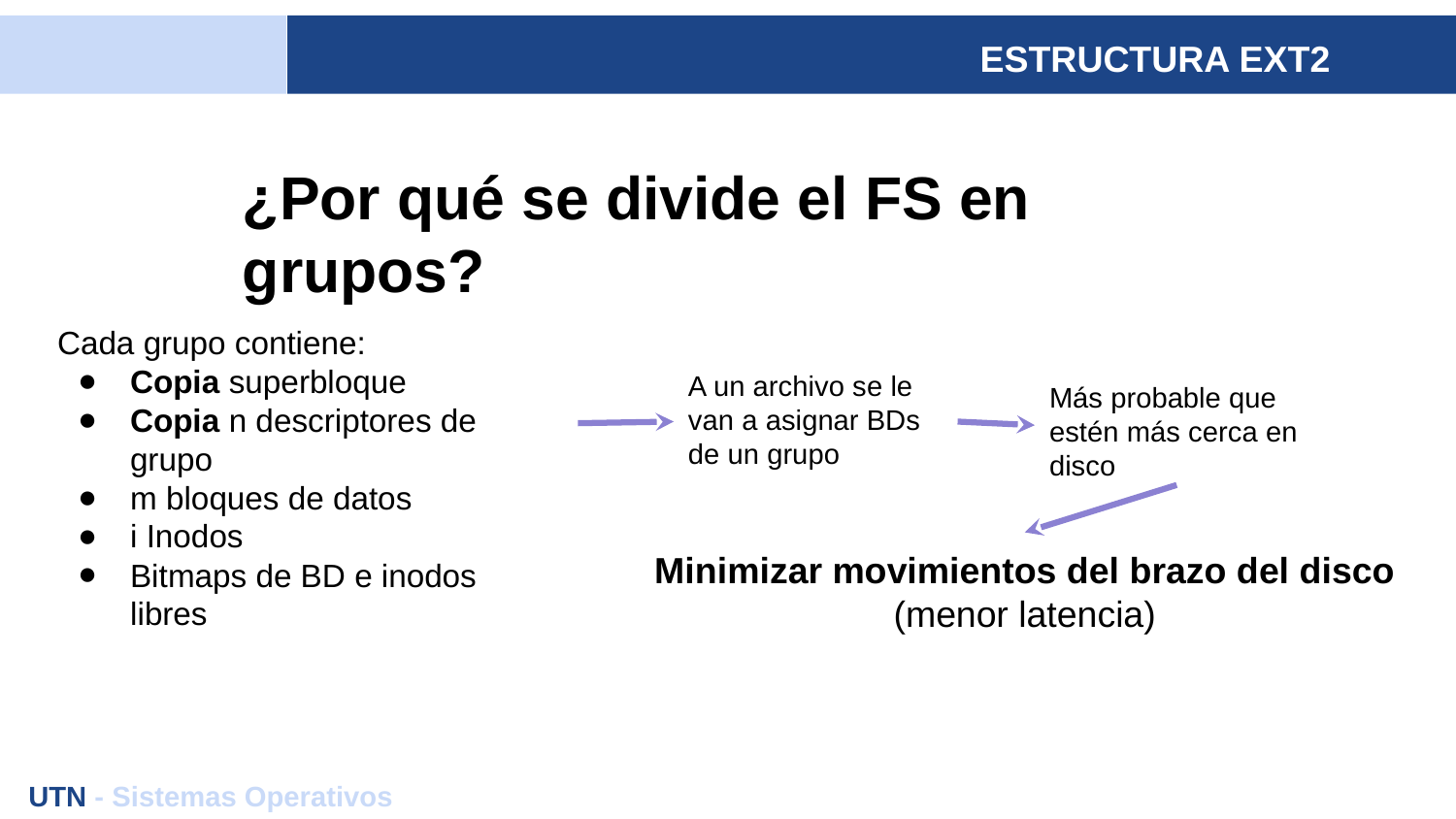

# ESTRUCTURA EXT2
¿Por qué se divide el FS en grupos?
Cada grupo contiene:
Copia superbloque
Copia n descriptores de grupo
m bloques de datos
i Inodos
Bitmaps de BD e inodos libres
A un archivo se le van a asignar BDs de un grupo
Más probable que estén más cerca en disco
Minimizar movimientos del brazo del disco (menor latencia)
UTN - Sistemas Operativos